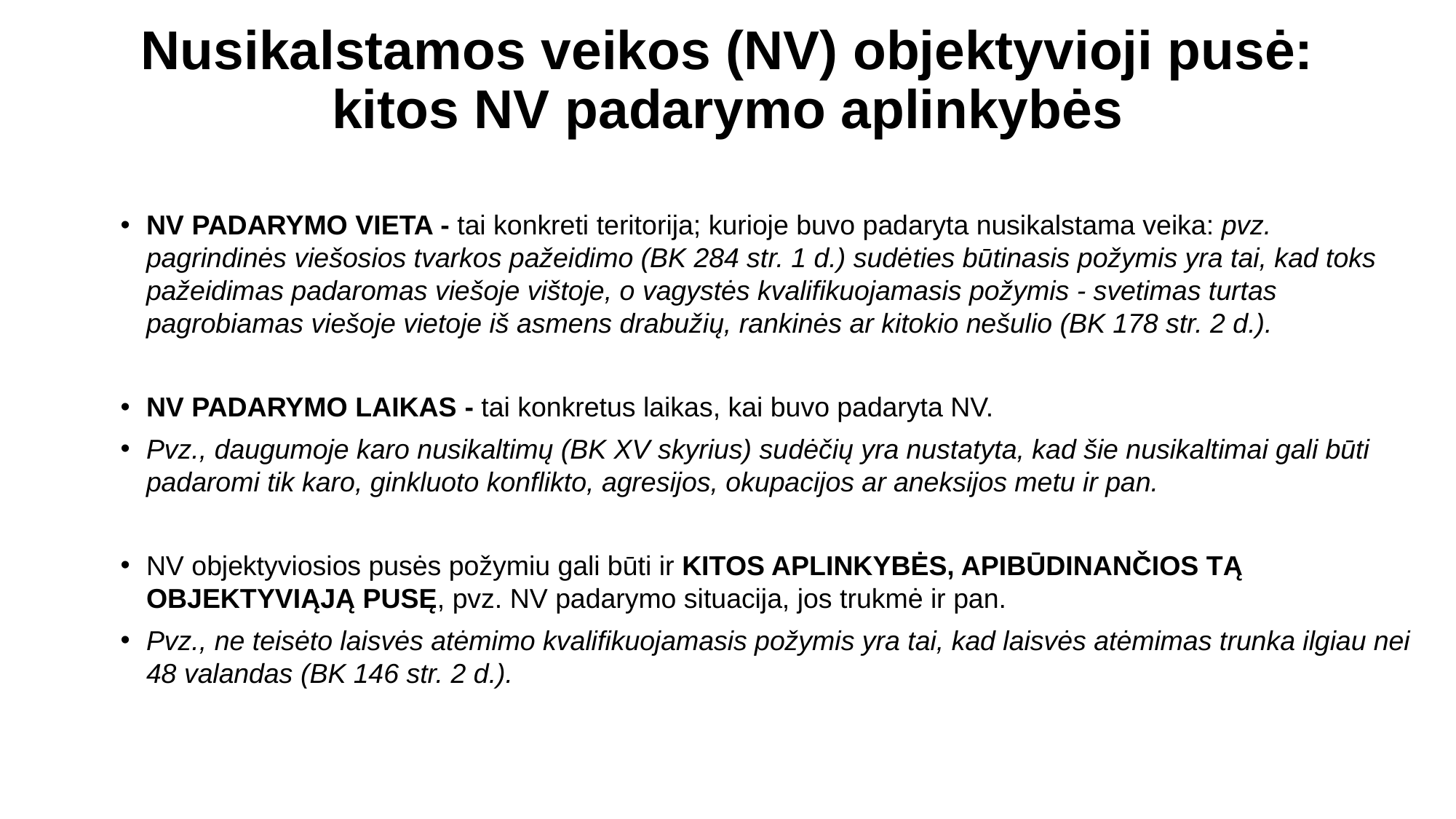

# Nusikalstamos veikos (NV) objektyvioji pusė: kitos NV padarymo aplinkybės

NV PADARYMO VIETA - tai konkreti terito­rija; kurioje buvo padaryta nusikalstama veika: pvz. pagrindinės viešosios tvarkos pažeidimo (BK 284 str. 1 d.) sudė­ties būtinasis požymis yra tai, kad toks pažeidimas padaromas viešoje vištoje, o vagystės kvalifikuojamasis požymis - svetimas turtas pagrobiamas viešoje vietoje iš asmens drabužių, rankinės ar kitokio nešulio (BK 178 str. 2 d.).

NV PADARYMO LAIKAS - tai konkretus lai­kas, kai buvo padaryta NV.
Pvz., daugumoje karo nusikaltimų (BK XV skyrius) su­dėčių yra nustatyta, kad šie nusikaltimai gali būti padaromi tik karo, ginkluoto konflikto, agresijos, okupacijos ar aneksijos metu ir pan.

NV objektyviosios pusės požymiu gali būti ir KITOS APLINKYBĖS, APIBŪDINANČIOS TĄ OBJEKTYVIĄJĄ PUSĘ, pvz. NV padarymo situacija, jos trukmė ir pan.
Pvz., ne teisėto laisvės atėmimo kvalifikuojamasis požymis yra tai, kad laisvės atėmimas trunka ilgiau nei 48 valandas (BK 146 str. 2 d.).